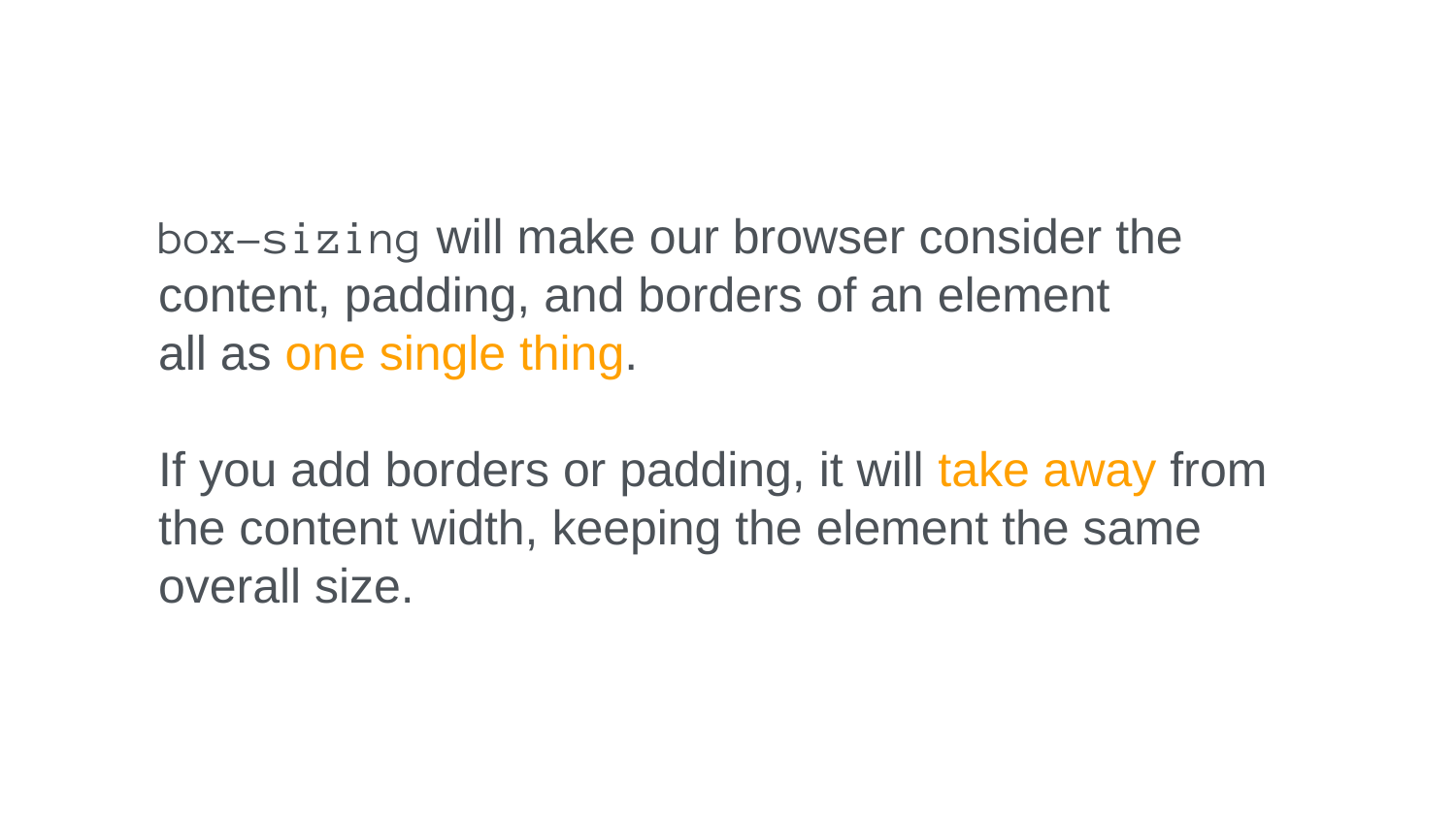

box-sizing will make our browser consider the
content, padding, and borders of an element
all as one single thing.

If you add borders or padding, it will take away from the content width, keeping the element the same overall size.